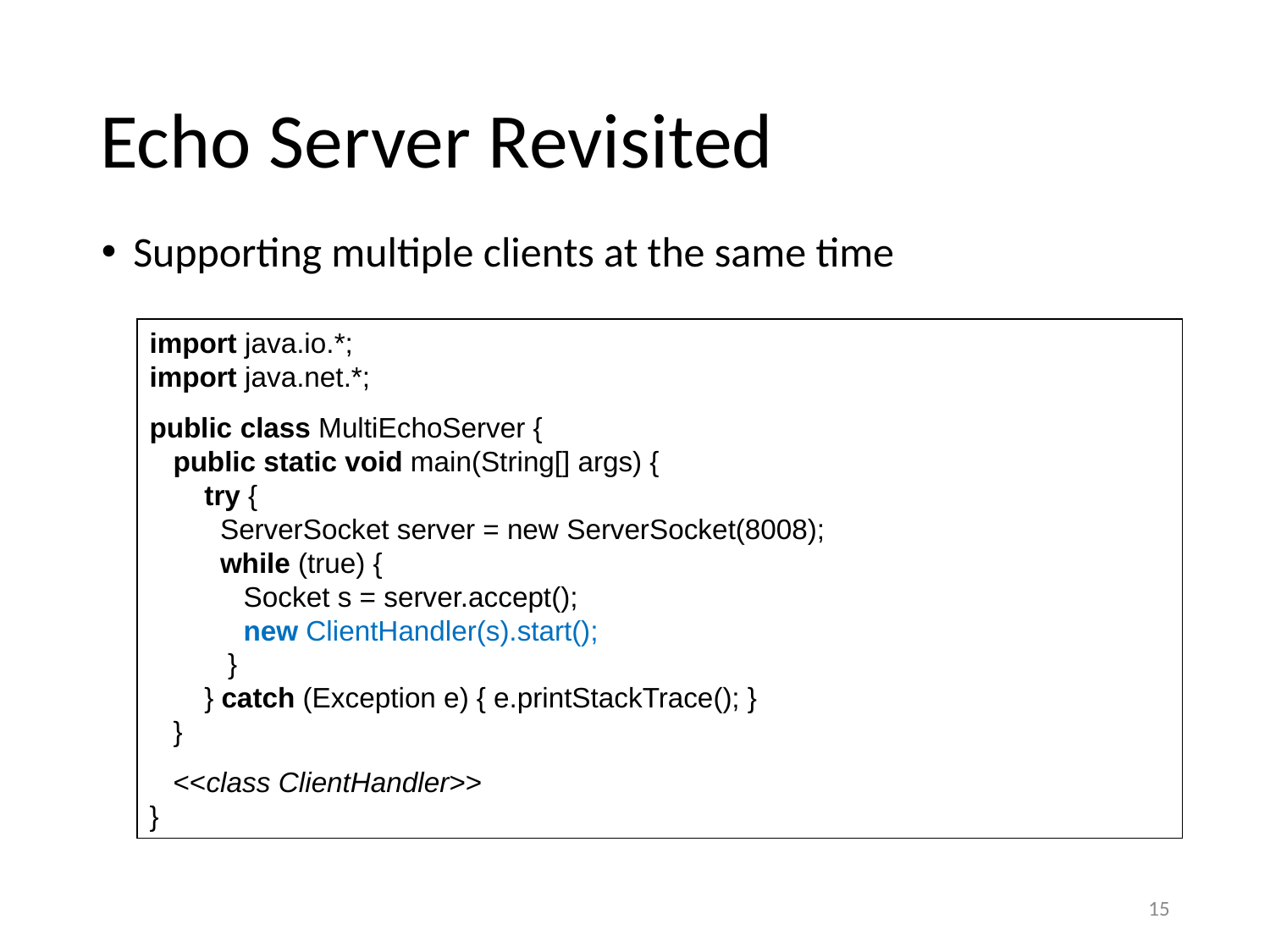

# Echo Server Revisited
Supporting multiple clients at the same time
import java.io.*;
import java.net.*;

public class MultiEchoServer {
   public static void main(String[] args) {
       try {
         ServerSocket server = new ServerSocket(8008);
         while (true) {
            Socket s = server.accept();
            new ClientHandler(s).start();
          }
       } catch (Exception e) { e.printStackTrace(); }
   }

   <<class ClientHandler>>
}
15